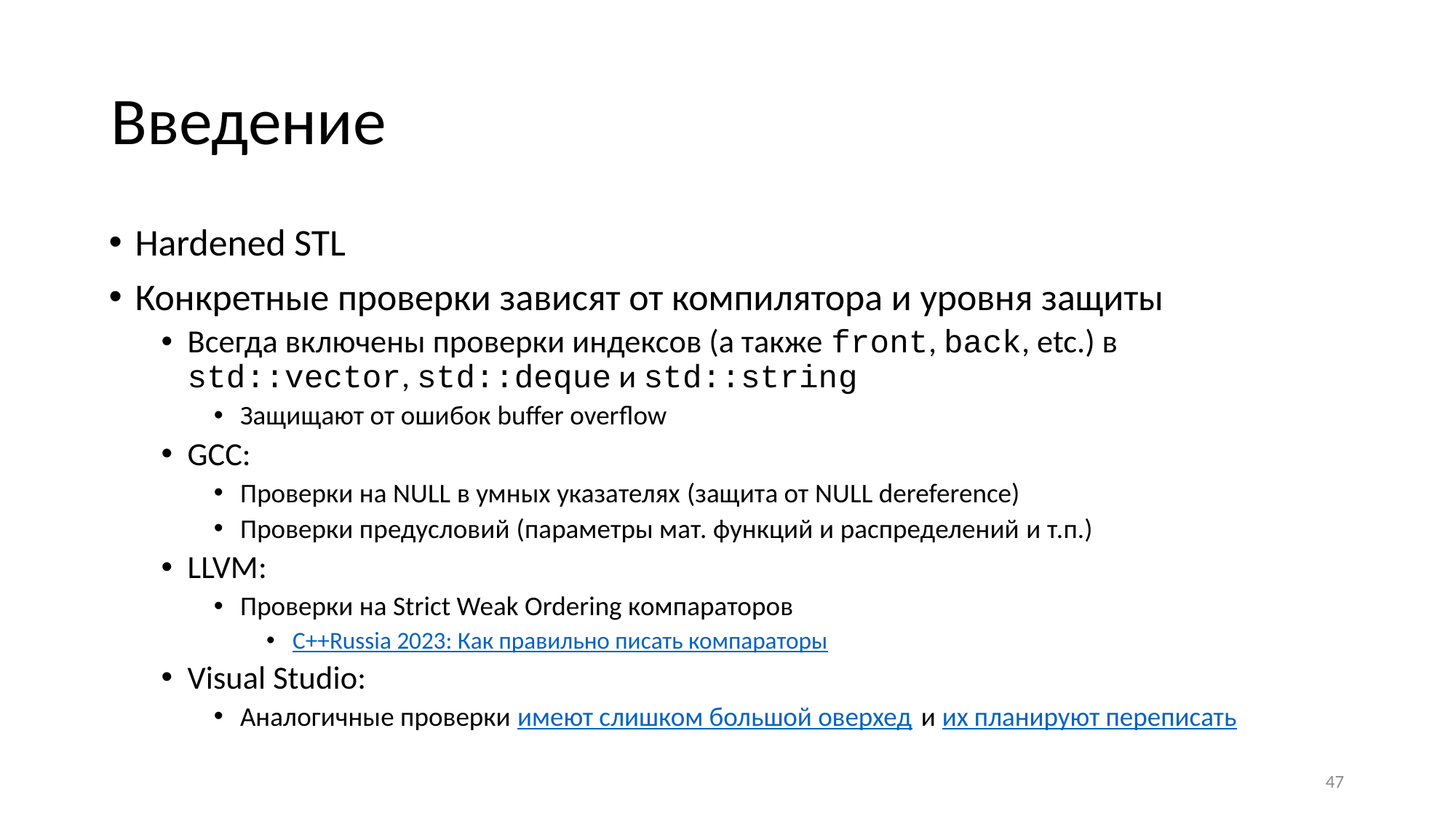

# Введение
Hardened STL
Конкретные проверки зависят от компилятора и уровня защиты
Всегда включены проверки индексов (а также front, back, etc.) в std::vector, std::deque и std::string
Защищают от ошибок buffer overflow
GCC:
Проверки на NULL в умных указателях (защита от NULL dereference)
Проверки предусловий (параметры мат. функций и распределений и т.п.)
LLVM:
Проверки на Strict Weak Ordering компараторов
С++Russia 2023: Как правильно писать компараторы
Visual Studio:
Аналогичные проверки имеют слишком большой оверхед и их планируют переписать
47